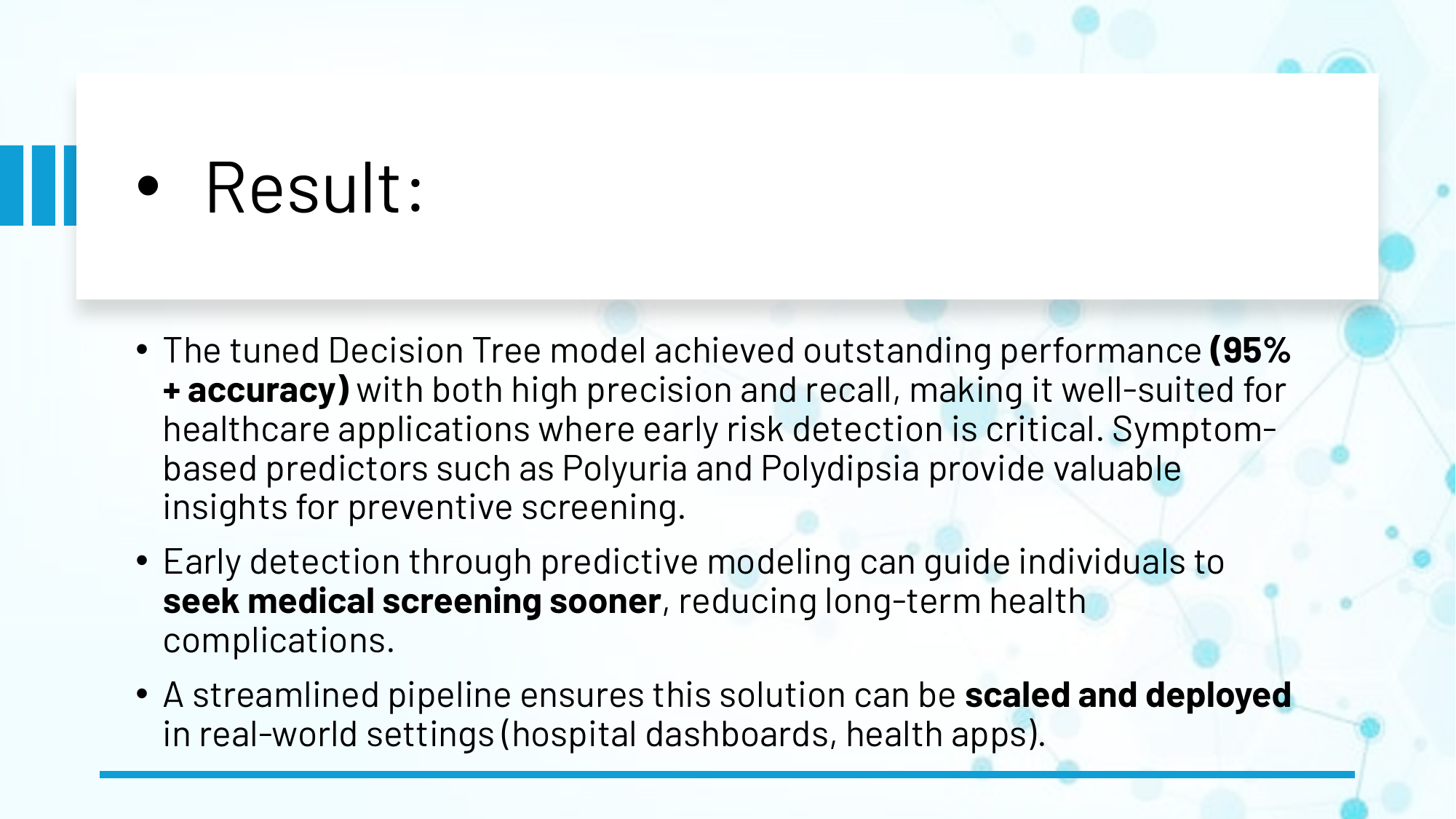

# Result:

The tuned Decision Tree model achieved outstanding performance (95%+ accuracy) with both high precision and recall, making it well-suited for healthcare applications where early risk detection is critical. Symptom-based predictors such as Polyuria and Polydipsia provide valuable insights for preventive screening.
Early detection through predictive modeling can guide individuals to seek medical screening sooner, reducing long-term health complications.
A streamlined pipeline ensures this solution can be scaled and deployed in real-world settings (hospital dashboards, health apps).